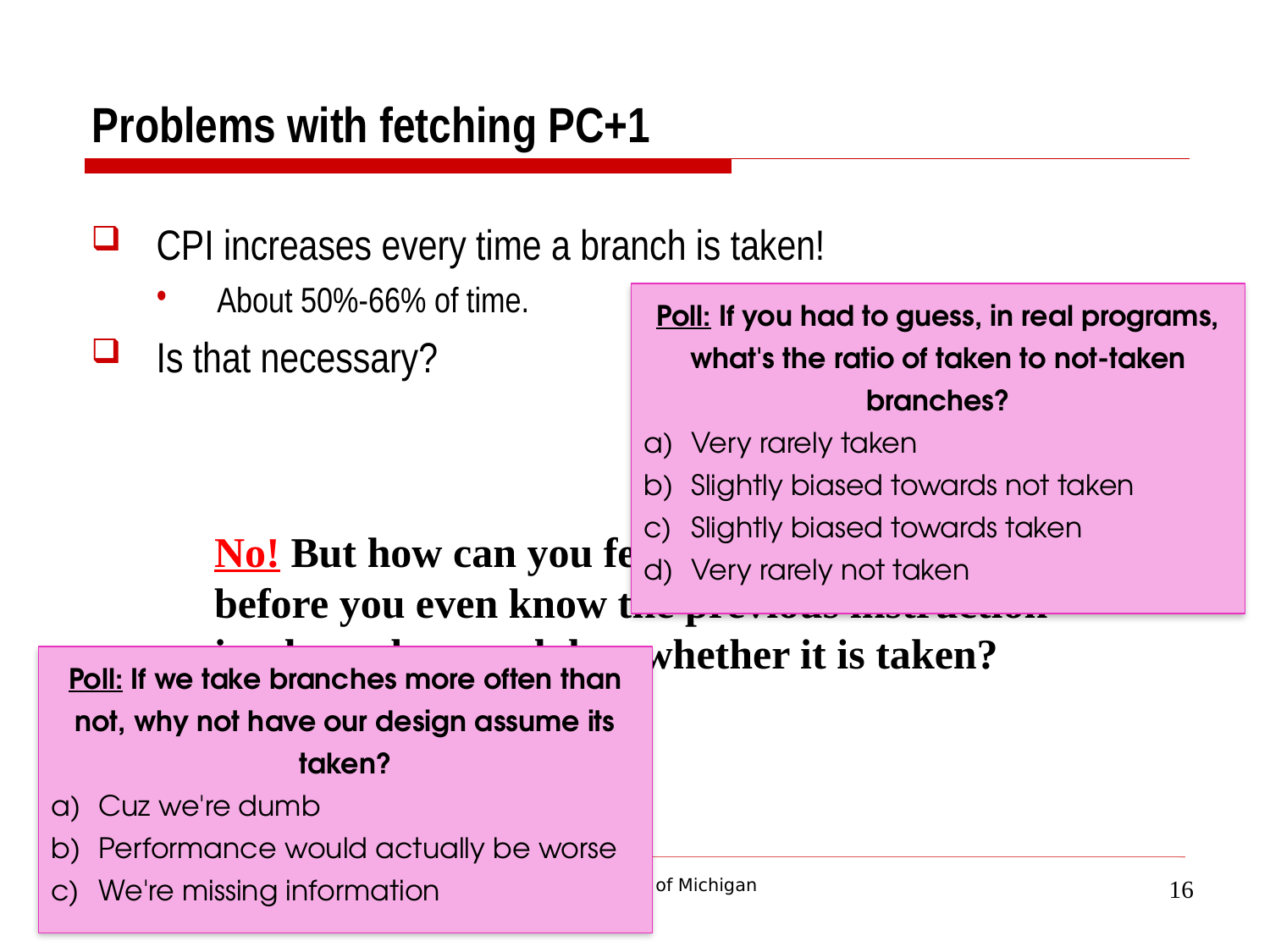

Problems with fetching PC+1
CPI increases every time a branch is taken!
About 50%-66% of time.
Is that necessary?
Poll: If you had to guess, in real programs, what's the ratio of taken to not-taken branches?
Very rarely taken
Slightly biased towards not taken
Slightly biased towards taken
Very rarely not taken
No! But how can you fetch from the target
before you even know the previous instruction
is a branch – much less whether it is taken?
Poll: If we take branches more often than not, why not have our design assume its taken?
Cuz we're dumb
Performance would actually be worse
We're missing information
16